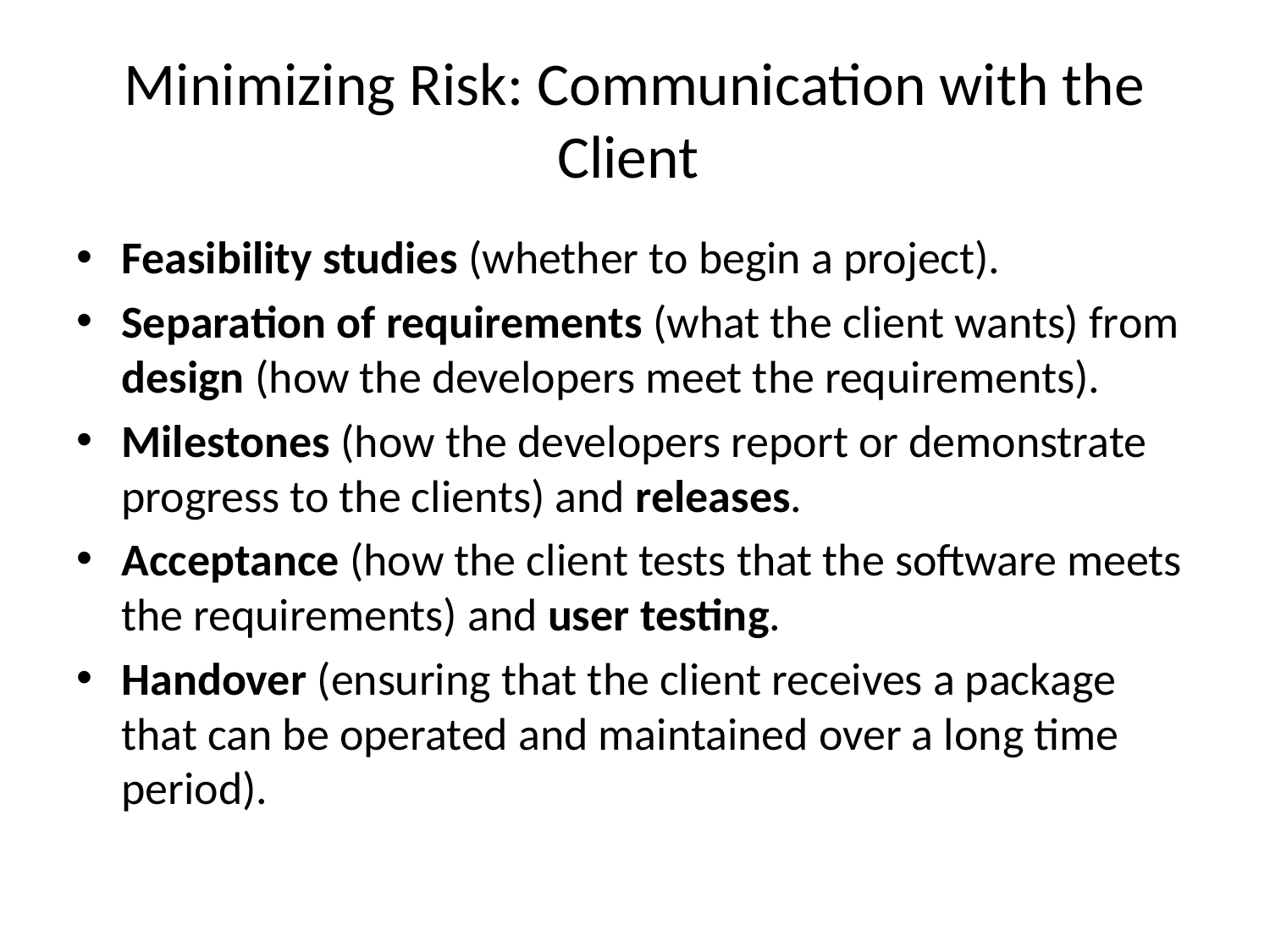

# Minimizing Risk: Communication with the Client
Feasibility studies (whether to begin a project).
Separation of requirements (what the client wants) from design (how the developers meet the requirements).
Milestones (how the developers report or demonstrate progress to the clients) and releases.
Acceptance (how the client tests that the software meets the requirements) and user testing.
Handover (ensuring that the client receives a package that can be operated and maintained over a long time period).